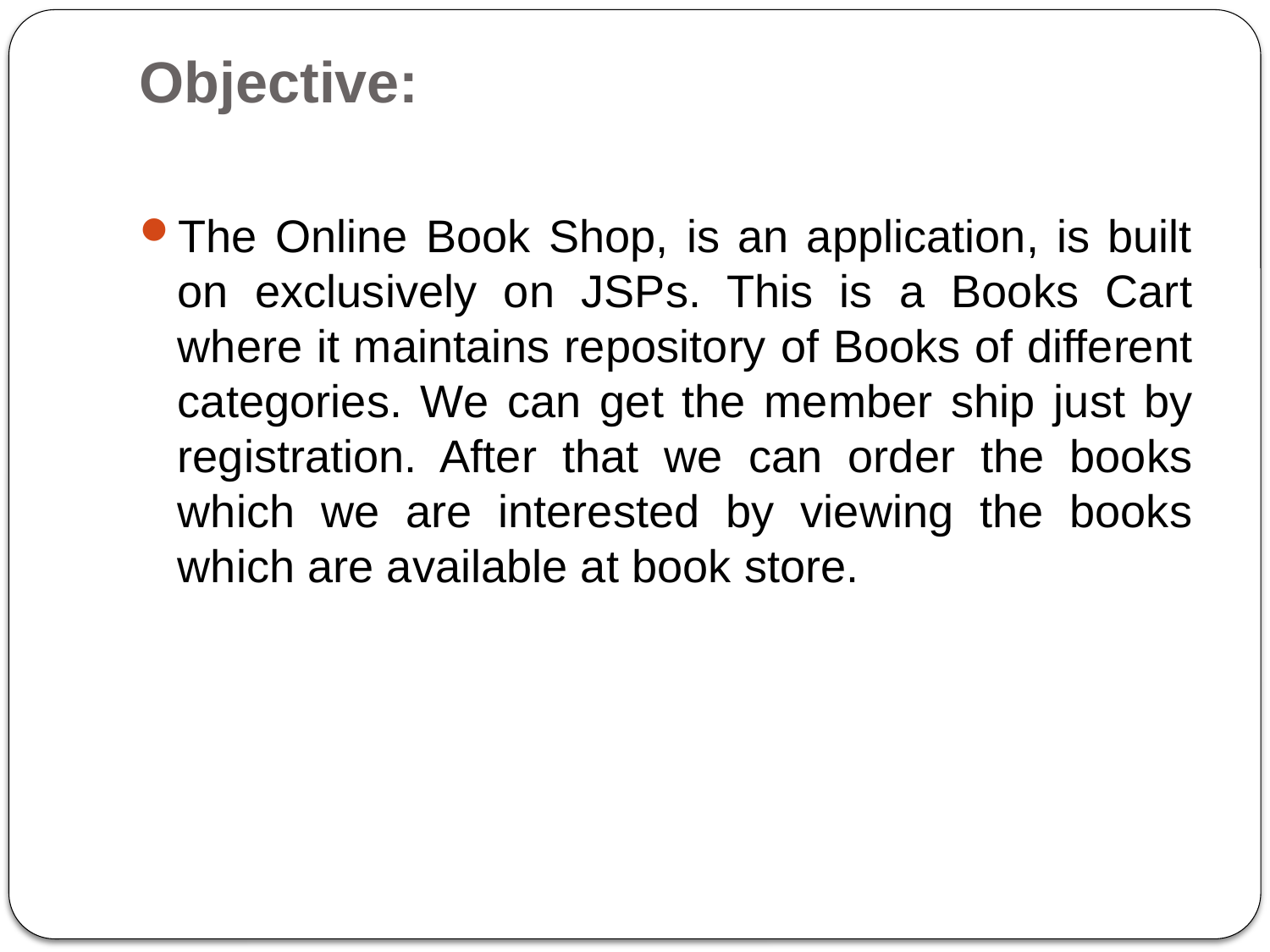

# Objective:
The Online Book Shop, is an application, is built on exclusively on JSPs. This is a Books Cart where it maintains repository of Books of different categories. We can get the member ship just by registration. After that we can order the books which we are interested by viewing the books which are available at book store.